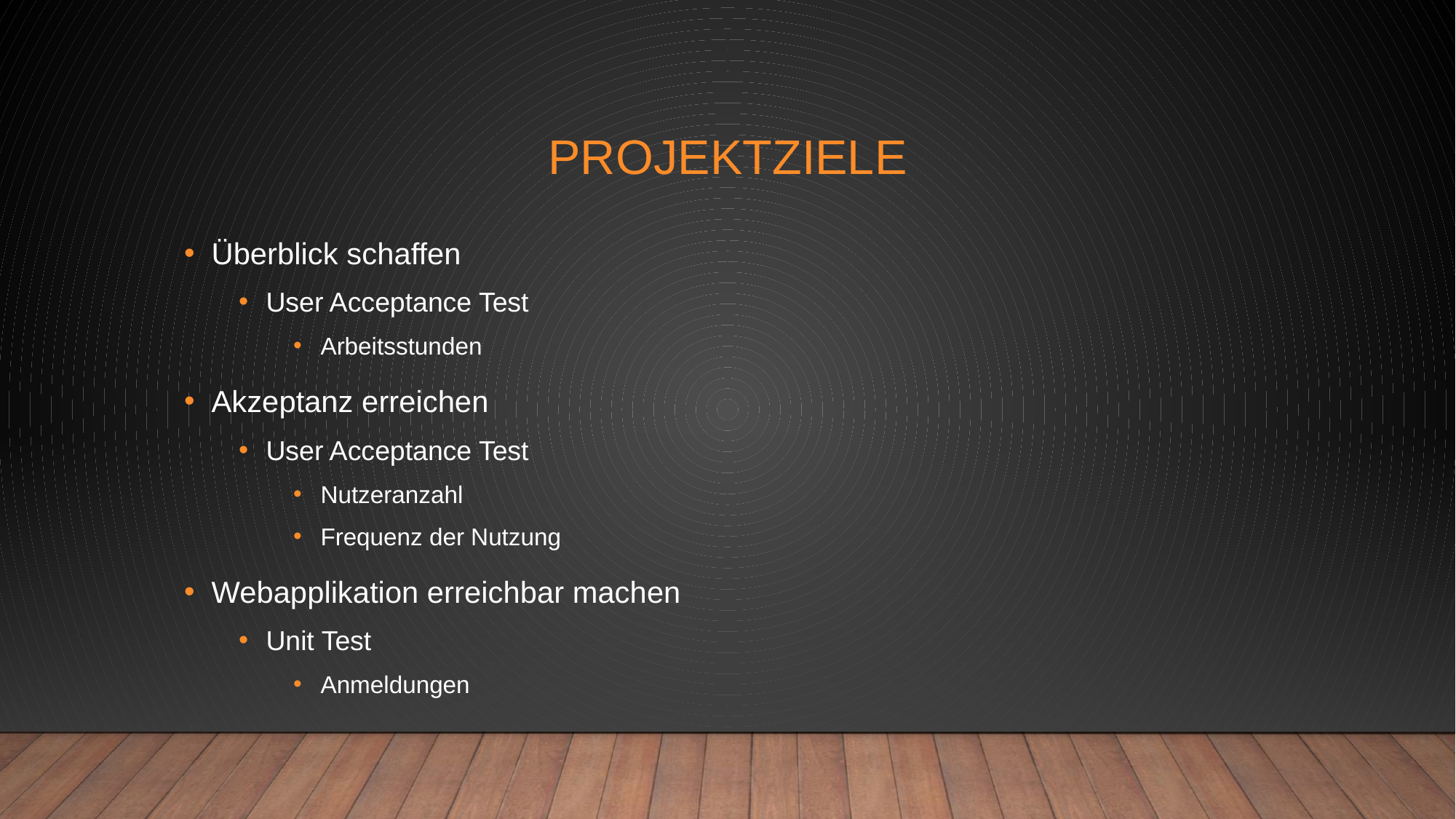

# Projektziele
Überblick schaffen
User Acceptance Test
Arbeitsstunden
Akzeptanz erreichen
User Acceptance Test
Nutzeranzahl
Frequenz der Nutzung
Webapplikation erreichbar machen
Unit Test
Anmeldungen